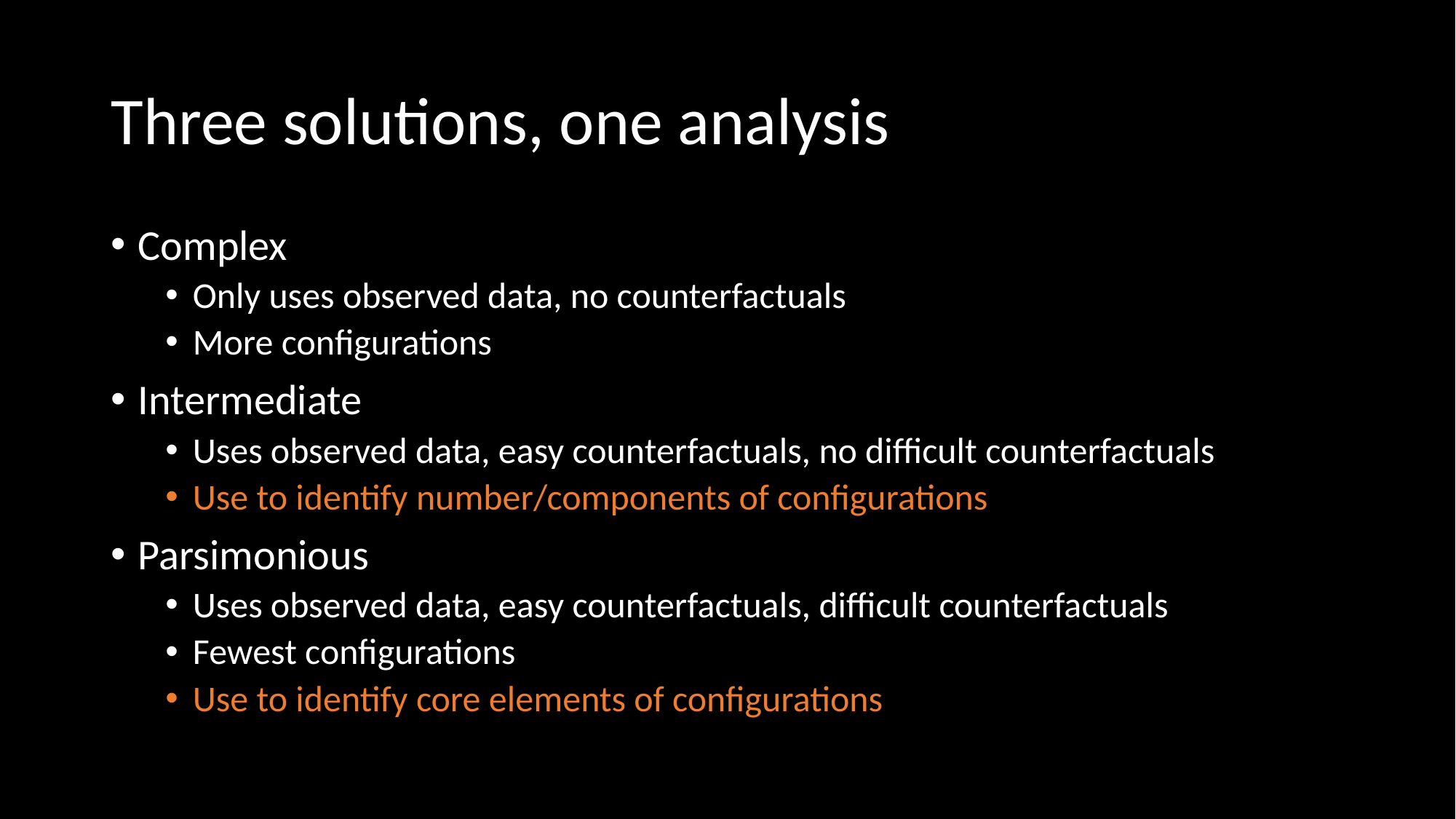

# Three solutions, one analysis
Complex
Only uses observed data, no counterfactuals
More configurations
Intermediate
Uses observed data, easy counterfactuals, no difficult counterfactuals
Use to identify number/components of configurations
Parsimonious
Uses observed data, easy counterfactuals, difficult counterfactuals
Fewest configurations
Use to identify core elements of configurations